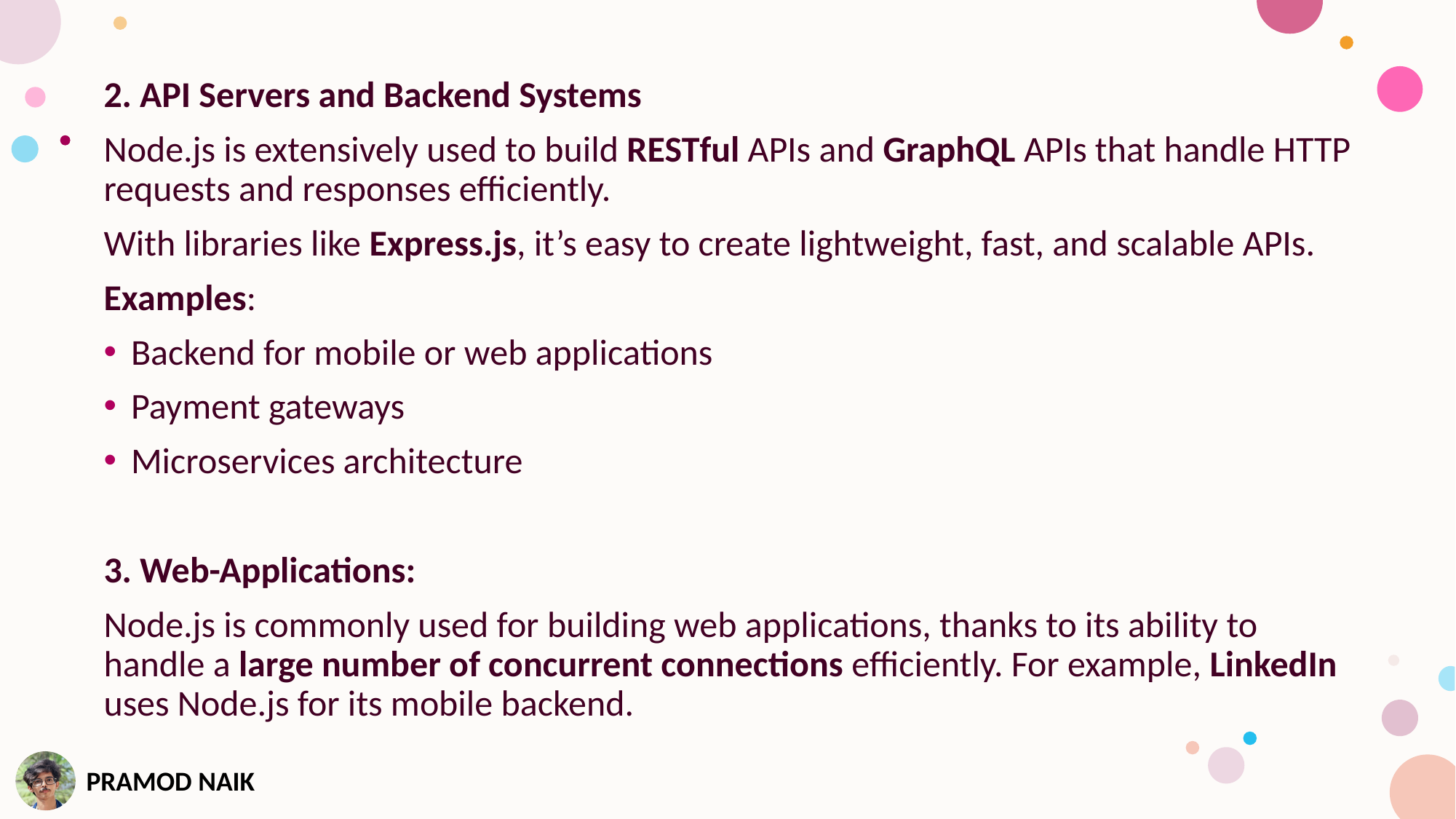

2. API Servers and Backend Systems
Node.js is extensively used to build RESTful APIs and GraphQL APIs that handle HTTP requests and responses efficiently.
With libraries like Express.js, it’s easy to create lightweight, fast, and scalable APIs.
Examples:
Backend for mobile or web applications
Payment gateways
Microservices architecture

3. Web-Applications:
Node.js is commonly used for building web applications, thanks to its ability to handle a large number of concurrent connections efficiently. For example, LinkedIn uses Node.js for its mobile backend.